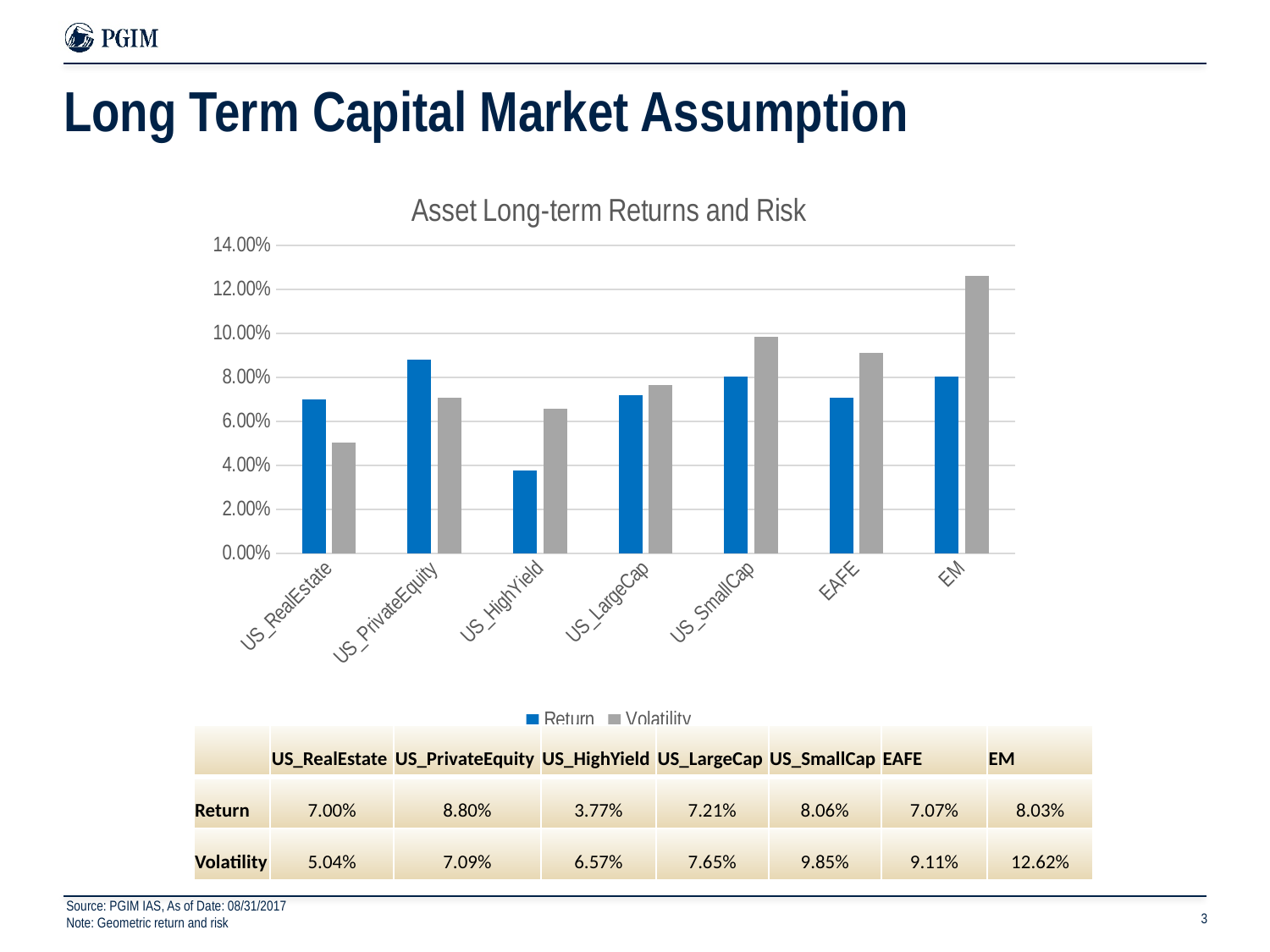

# Long Term Capital Market Assumption

### Chart: Asset Long-term Returns and Risk

| Category | Return | Volatility |
|---|---|---|
| US_RealEstate | 0.07 | 0.0504 |
| US_PrivateEquity | 0.088 | 0.0709 |
| US_HighYield | 0.0377 | 0.0657 |
| US_LargeCap | 0.0721 | 0.0765 |
| US_SmallCap | 0.0806 | 0.0985 |
| EAFE | 0.0707 | 0.0911 |
| EM | 0.0803 | 0.1262 |

|  | US\_RealEstate | US\_PrivateEquity | US\_HighYield | US\_LargeCap | US\_SmallCap | EAFE | EM |
| --- | --- | --- | --- | --- | --- | --- | --- |
| Return | 7.00% | 8.80% | 3.77% | 7.21% | 8.06% | 7.07% | 8.03% |
| Volatility | 5.04% | 7.09% | 6.57% | 7.65% | 9.85% | 9.11% | 12.62% |
Source: PGIM IAS, As of Date: 08/31/2017
Note: Geometric return and risk

3